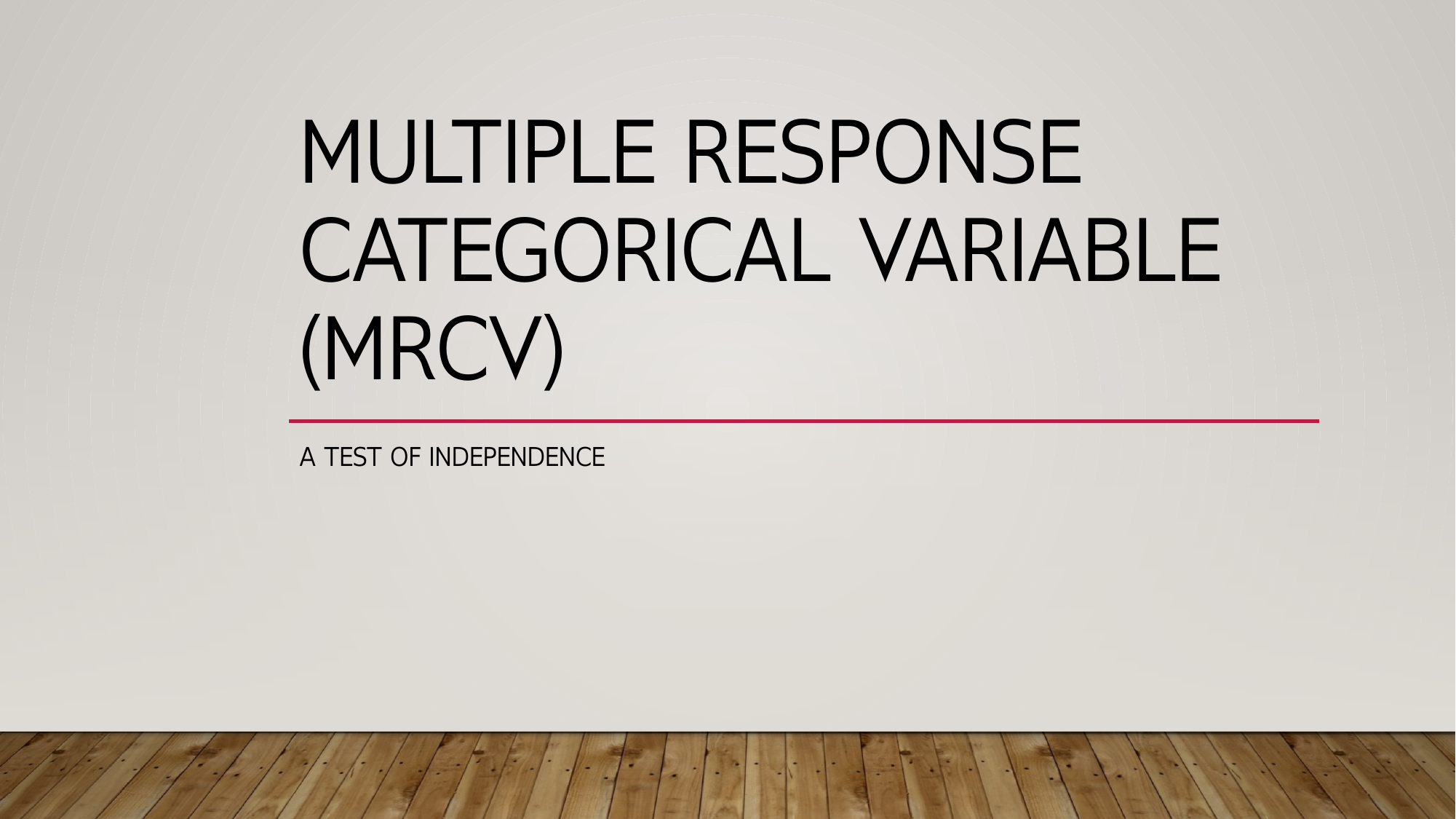

# Multiple Response Categorical Variable (MRCV)
A test of Independence